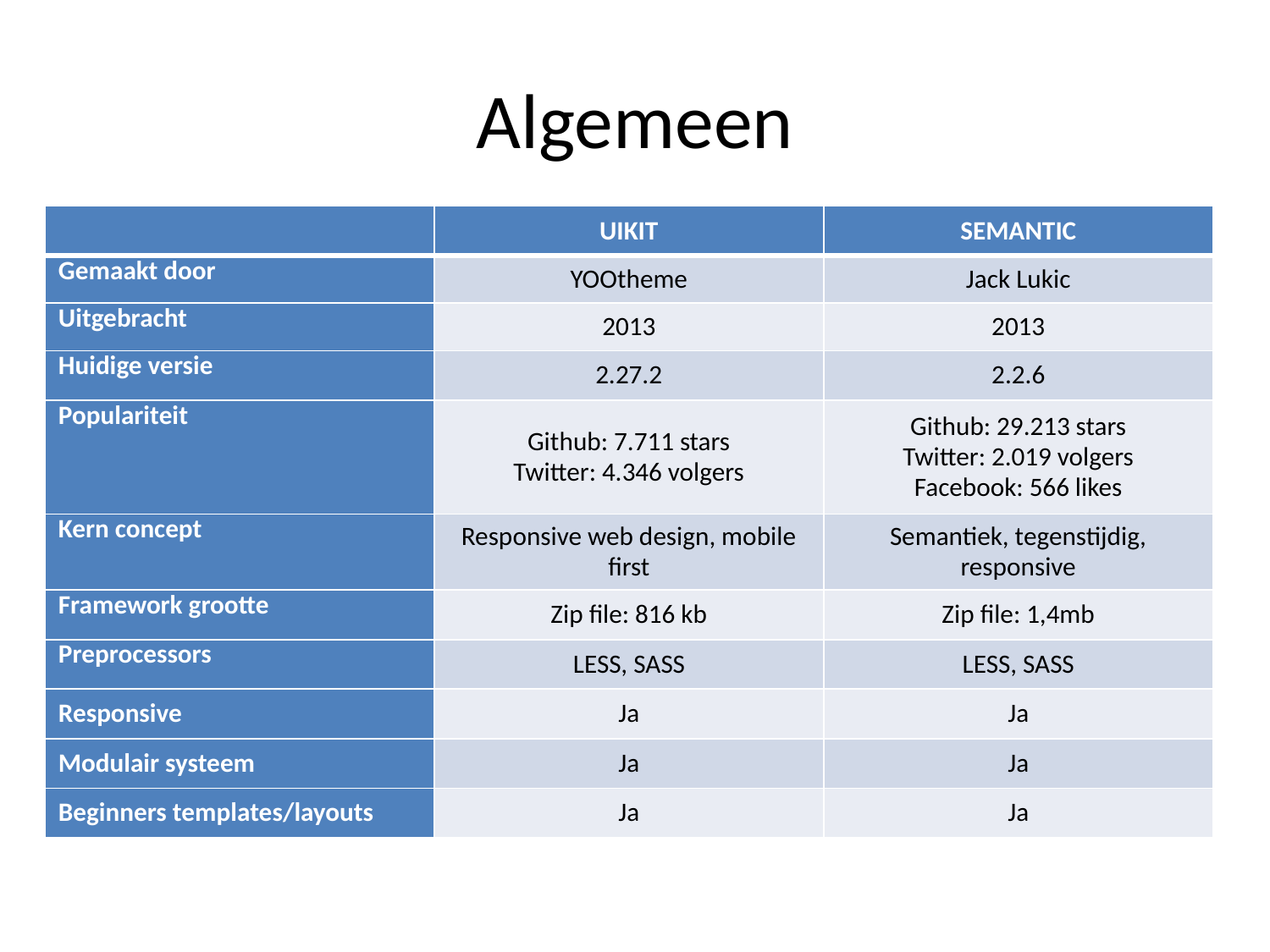

# Algemeen
|  | UIKIT | SEMANTIC |
| --- | --- | --- |
| Gemaakt door | YOOtheme | Jack Lukic |
| Uitgebracht | 2013 | 2013 |
| Huidige versie | 2.27.2 | 2.2.6 |
| Populariteit | Github: 7.711 stars Twitter: 4.346 volgers | Github: 29.213 stars Twitter: 2.019 volgers Facebook: 566 likes |
| Kern concept | Responsive web design, mobile first | Semantiek, tegenstijdig, responsive |
| Framework grootte | Zip file: 816 kb | Zip file: 1,4mb |
| Preprocessors | LESS, SASS | LESS, SASS |
| Responsive | Ja | Ja |
| Modulair systeem | Ja | Ja |
| Beginners templates/layouts | Ja | Ja |